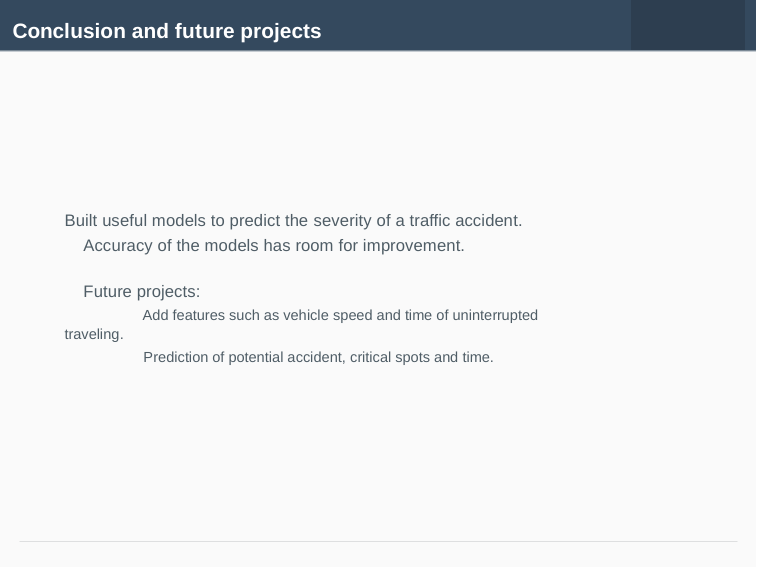

Conclusion and future projects
Built useful models to predict the severity of a traffic accident.
Accuracy of the models has room for improvement.

Future projects:
            Add features such as vehicle speed and time of uninterrupted traveling.
               Prediction of potential accident, critical spots and time.